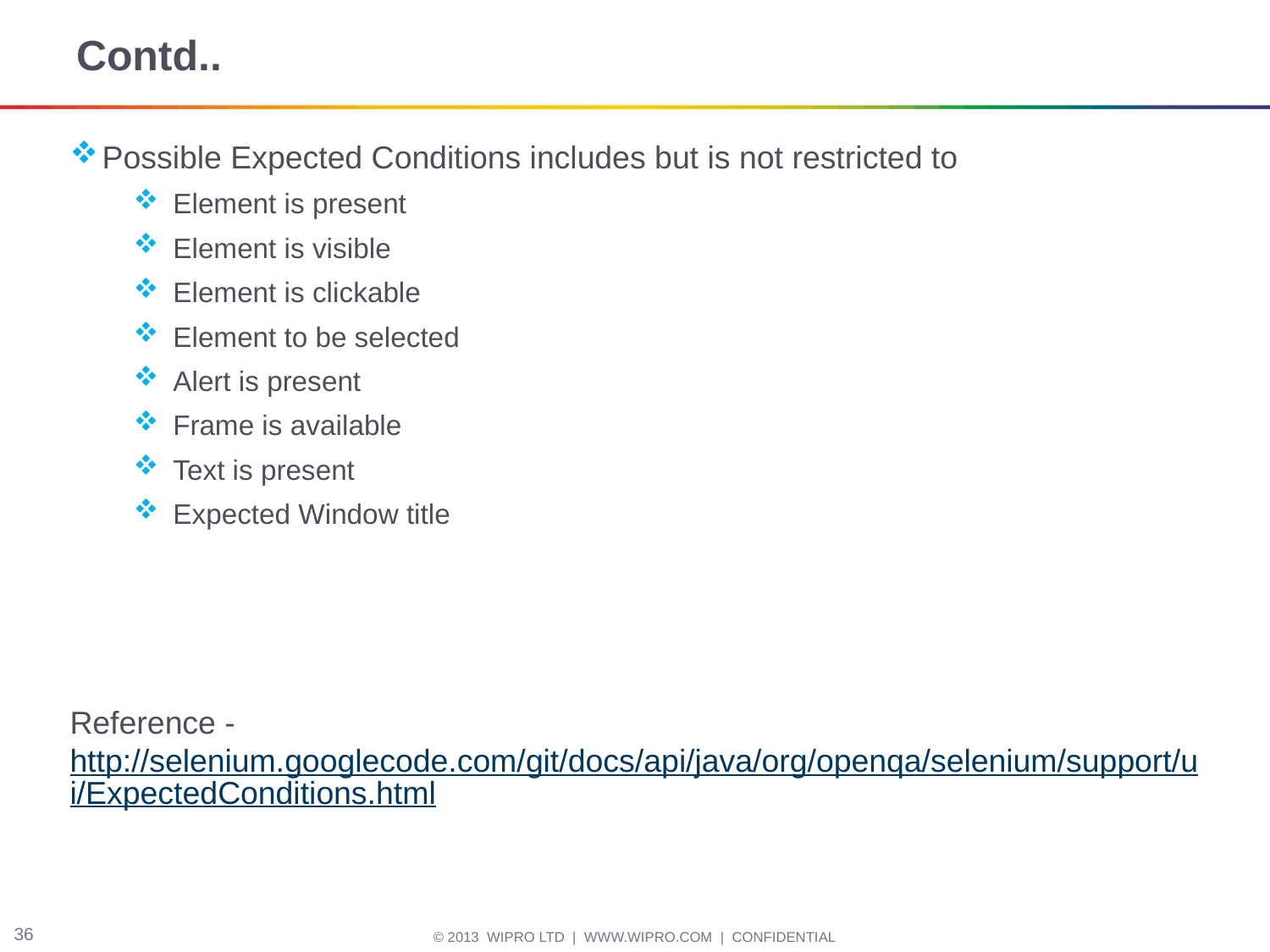

# Contd..
Possible Expected Conditions includes but is not restricted to
Element is present
Element is visible
Element is clickable
Element to be selected
Alert is present
Frame is available
Text is present
Expected Window title

Reference - http://selenium.googlecode.com/git/docs/api/java/org/openqa/selenium/support/ui/ExpectedConditions.html